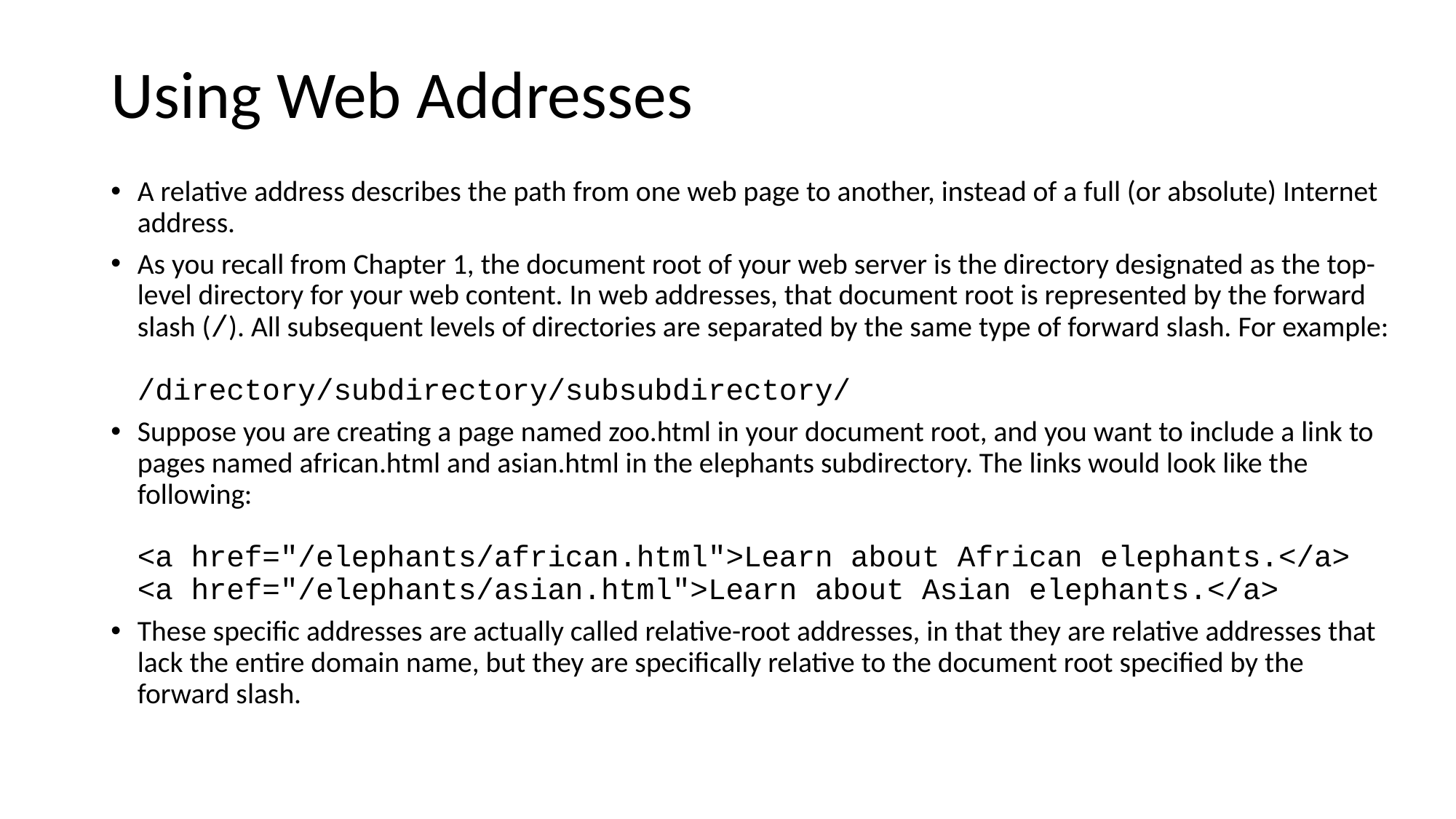

# Using Web Addresses
A relative address describes the path from one web page to another, instead of a full (or absolute) Internet address.
As you recall from Chapter 1, the document root of your web server is the directory designated as the top-level directory for your web content. In web addresses, that document root is represented by the forward slash (/). All subsequent levels of directories are separated by the same type of forward slash. For example:
/directory/subdirectory/subsubdirectory/
Suppose you are creating a page named zoo.html in your document root, and you want to include a link to pages named african.html and asian.html in the elephants subdirectory. The links would look like the following:
<a href="/elephants/african.html">Learn about African elephants.</a>
<a href="/elephants/asian.html">Learn about Asian elephants.</a>
These specific addresses are actually called relative-root addresses, in that they are relative addresses that lack the entire domain name, but they are specifically relative to the document root specified by the forward slash.